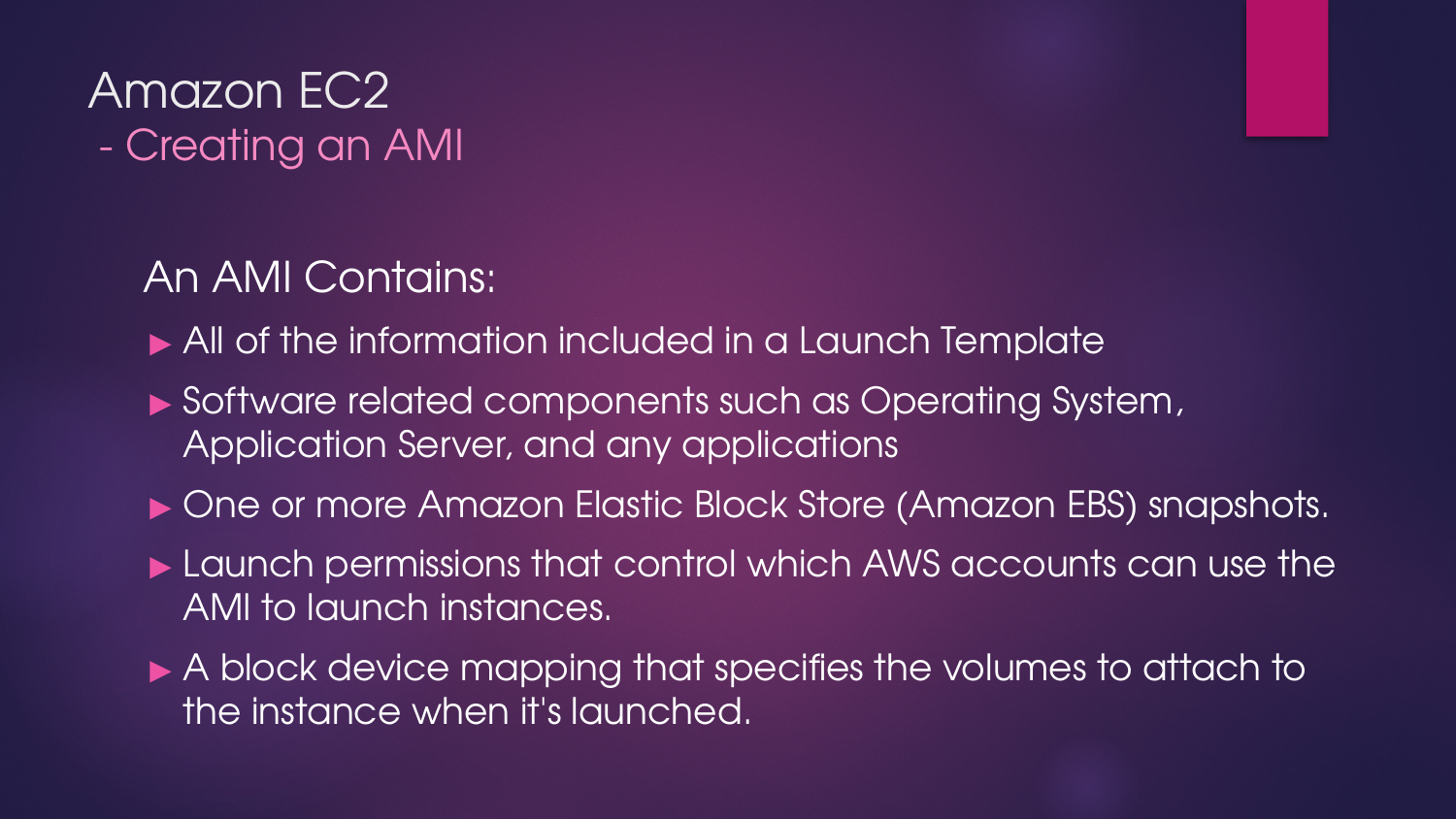

# Amazon EC2 - Creating an AMI
An AMI Contains:
All of the information included in a Launch Template
Software related components such as Operating System, Application Server, and any applications
One or more Amazon Elastic Block Store (Amazon EBS) snapshots.
Launch permissions that control which AWS accounts can use the AMI to launch instances.
A block device mapping that specifies the volumes to attach to the instance when it's launched.